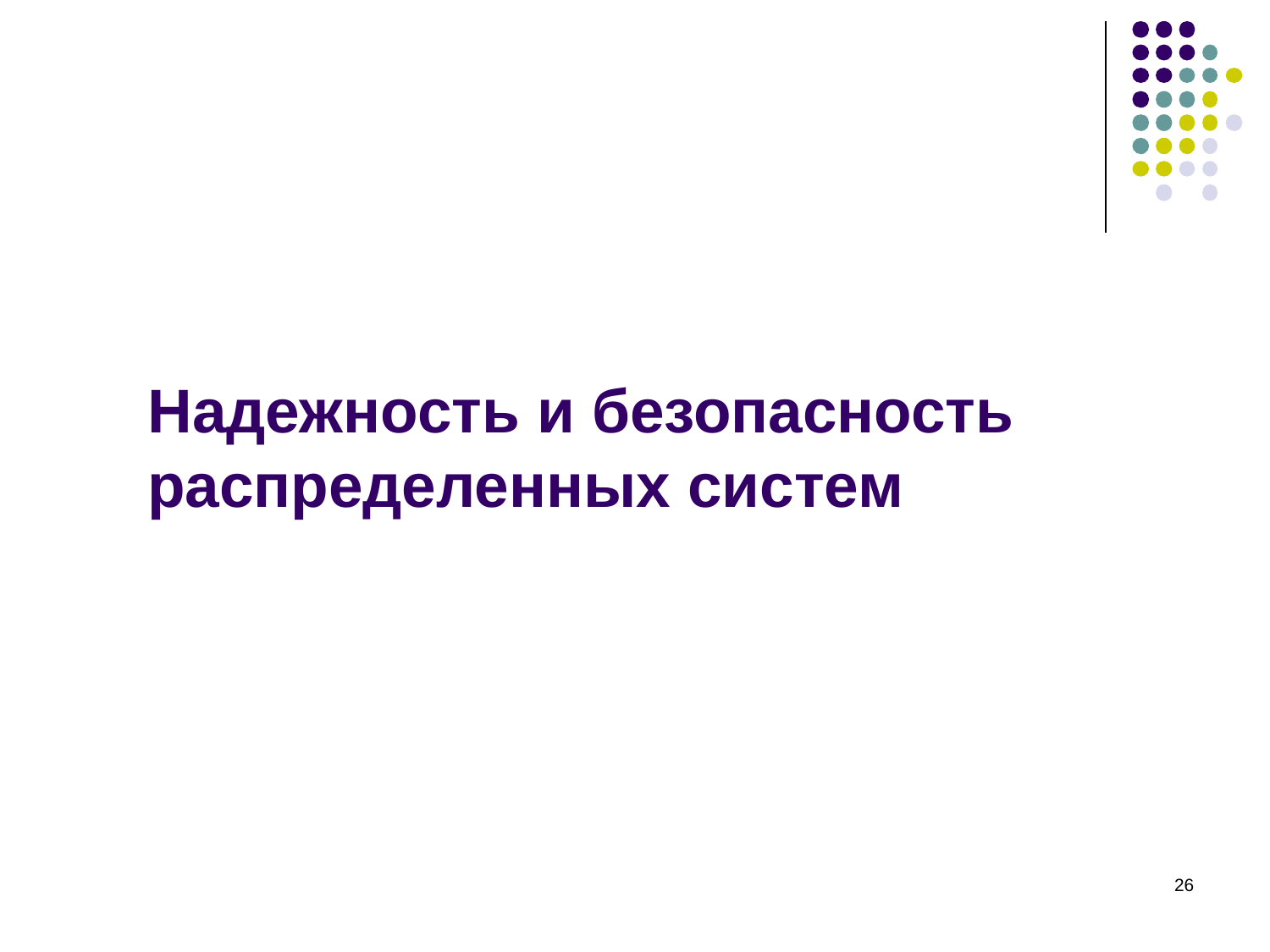

# Надежность и безопасность распределенных систем
26